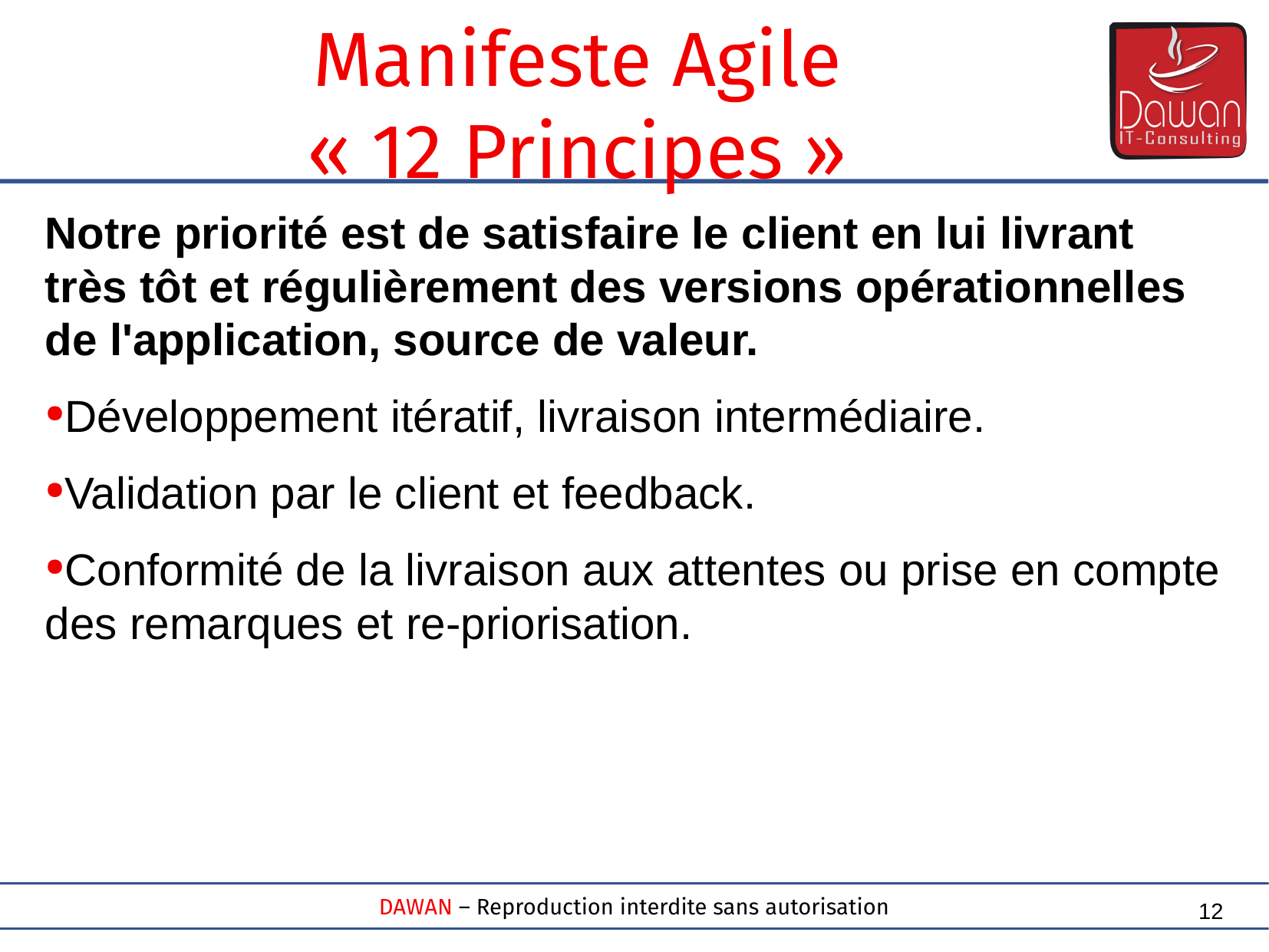

Notre priorité est de satisfaire le client en lui livrant très tôt et régulièrement des versions opérationnelles de l'application, source de valeur.
Développement itératif, livraison intermédiaire.
Validation par le client et feedback.
Conformité de la livraison aux attentes ou prise en compte des remarques et re-priorisation.
Manifeste Agile
« 12 Principes »
12